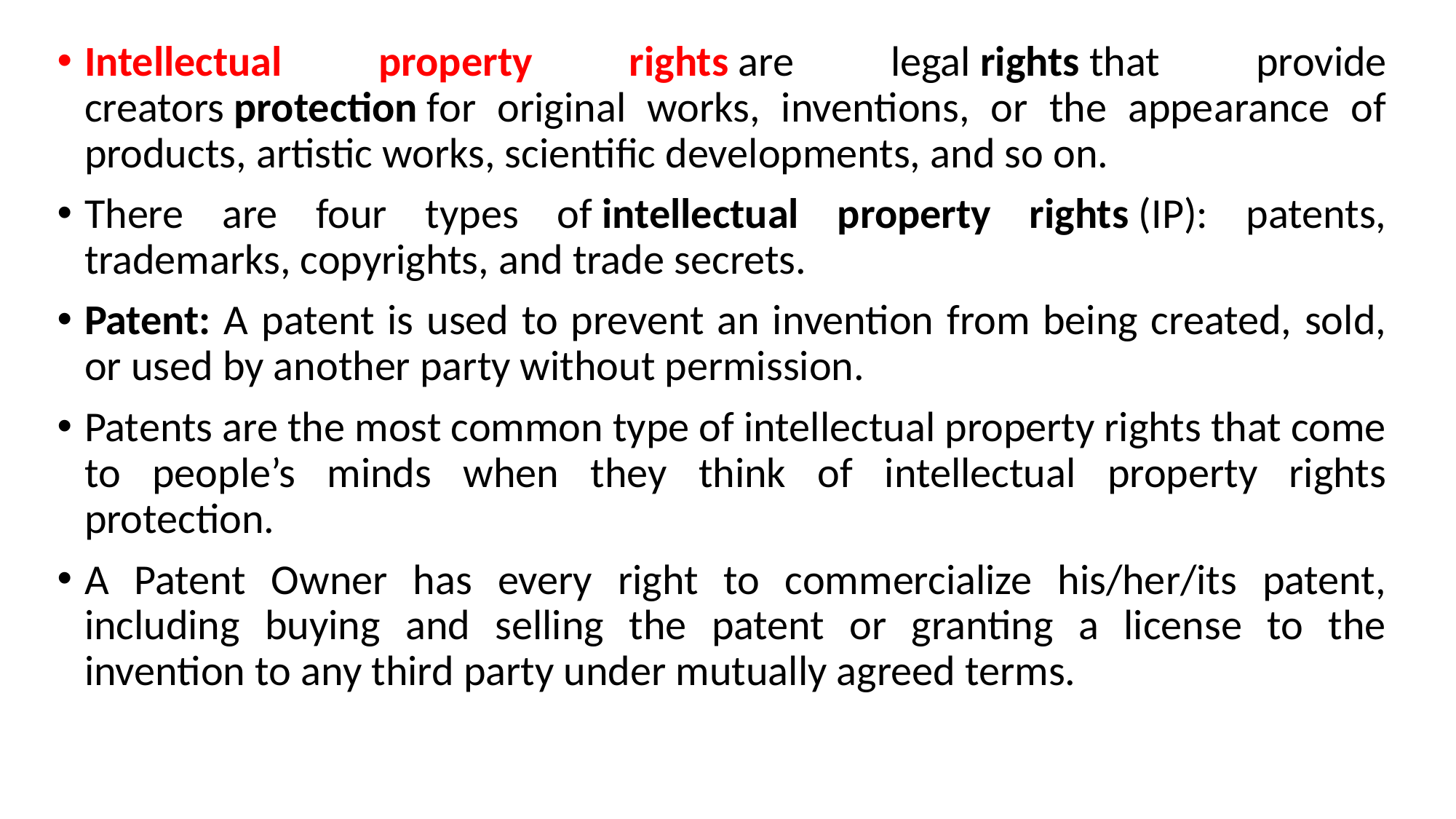

Intellectual property rights are legal rights that provide creators protection for original works, inventions, or the appearance of products, artistic works, scientific developments, and so on.
There are four types of intellectual property rights (IP): patents, trademarks, copyrights, and trade secrets.
Patent: A patent is used to prevent an invention from being created, sold, or used by another party without permission.
Patents are the most common type of intellectual property rights that come to people’s minds when they think of intellectual property rights protection.
A Patent Owner has every right to commercialize his/her/its patent, including buying and selling the patent or granting a license to the invention to any third party under mutually agreed terms.